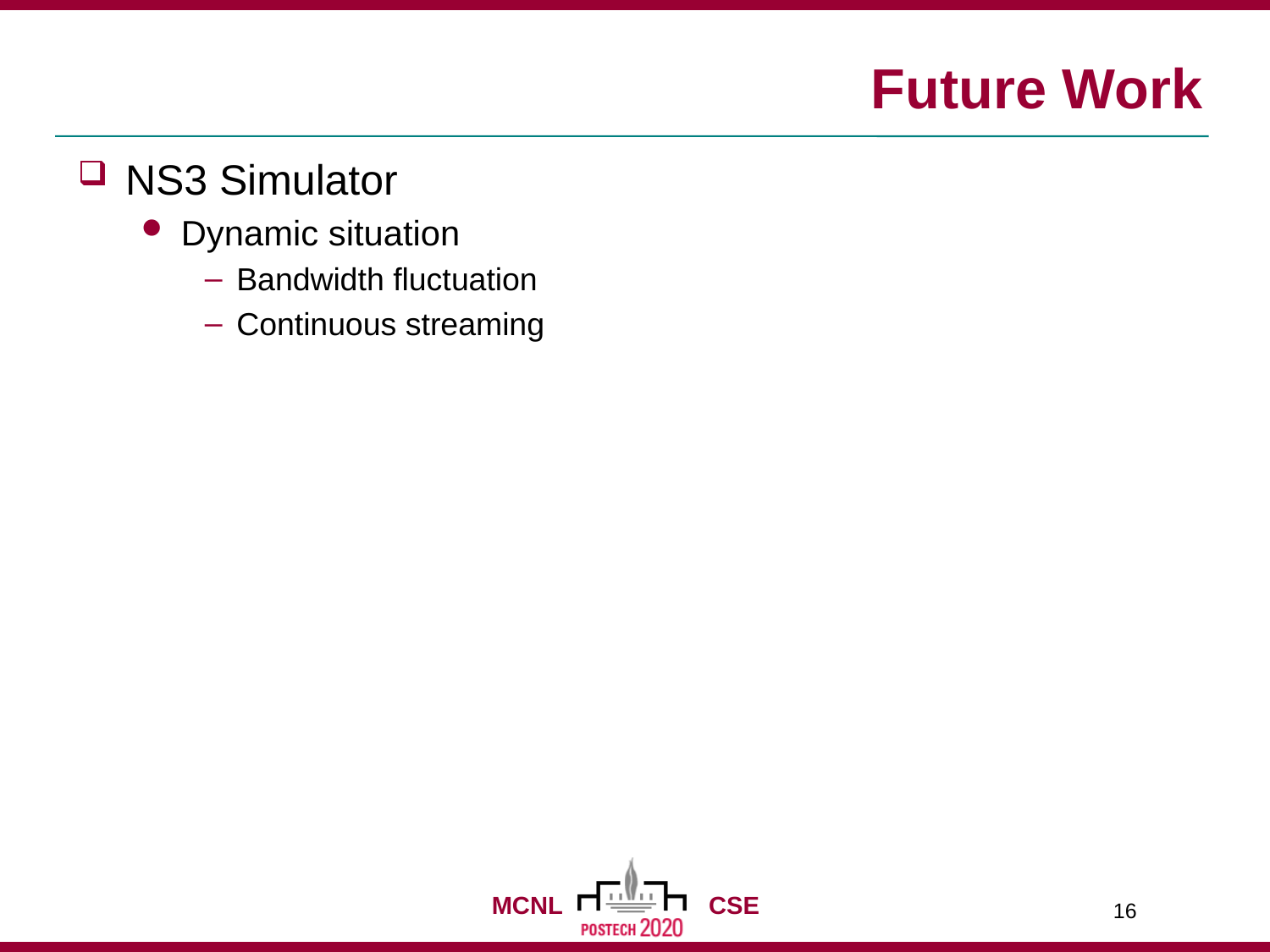

# Future Work
NS3 Simulator
Dynamic situation
Bandwidth fluctuation
Continuous streaming

16